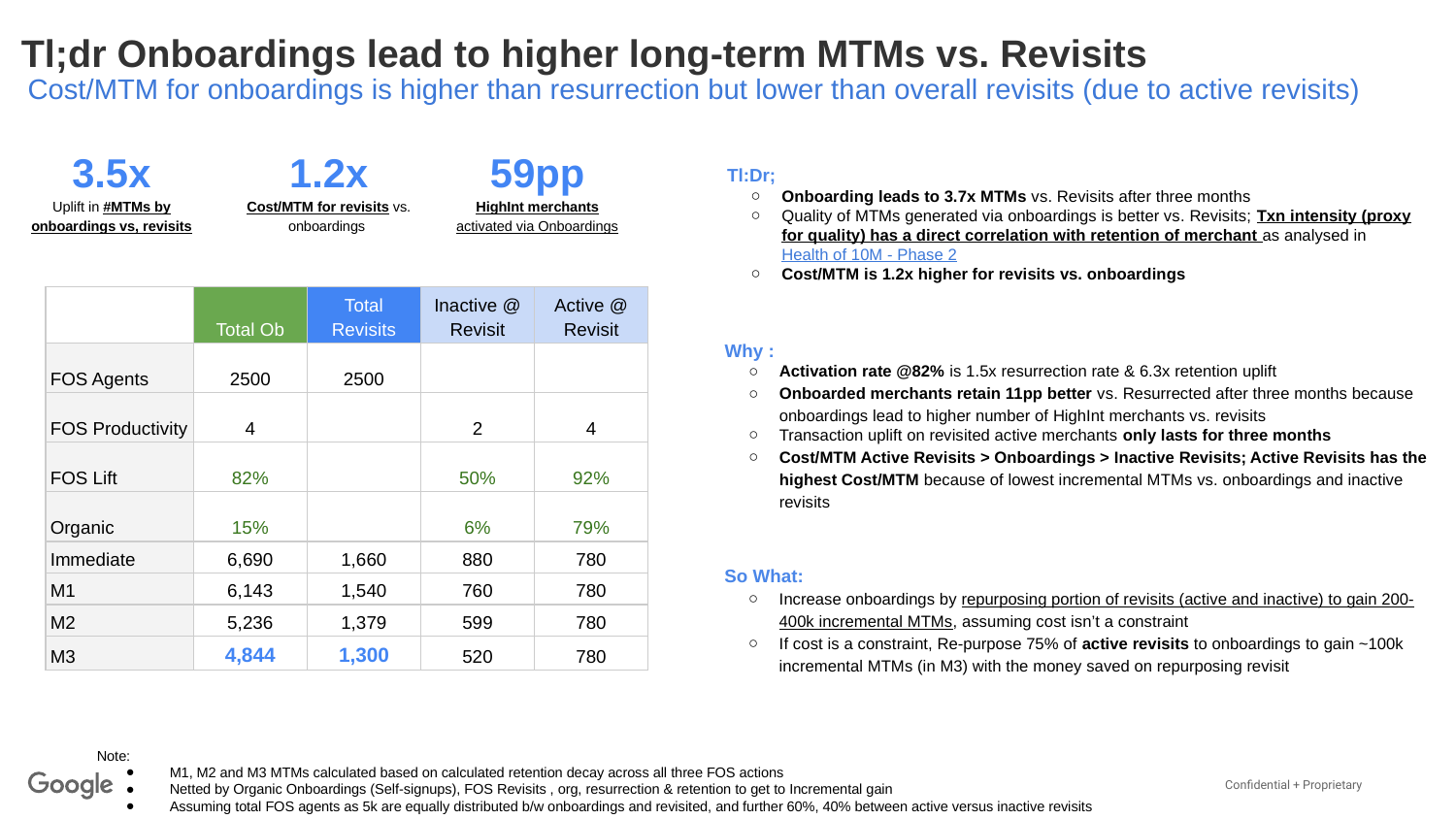

Tl;dr Onboardings lead to higher long-term MTMs vs. Revisits
Cost/MTM for onboardings is higher than resurrection but lower than overall revisits (due to active revisits)
3.5x
Uplift in #MTMs by onboardings vs, revisits
1.2x
Cost/MTM for revisits vs. onboardings
59pp
HighInt merchants activated via Onboardings
Tl:Dr;
Onboarding leads to 3.7x MTMs vs. Revisits after three months
Quality of MTMs generated via onboardings is better vs. Revisits; Txn intensity (proxy for quality) has a direct correlation with retention of merchant as analysed in Health of 10M - Phase 2
Cost/MTM is 1.2x higher for revisits vs. onboardings
|  | Total Ob | Total Revisits | Inactive @ Revisit | Active @ Revisit |
| --- | --- | --- | --- | --- |
| FOS Agents | 2500 | 2500 |  |  |
| FOS Productivity | 4 |  | 2 | 4 |
| FOS Lift | 82% |  | 50% | 92% |
| Organic | 15% |  | 6% | 79% |
| Immediate | 6,690 | 1,660 | 880 | 780 |
| M1 | 6,143 | 1,540 | 760 | 780 |
| M2 | 5,236 | 1,379 | 599 | 780 |
| M3 | 4,844 | 1,300 | 520 | 780 |
Why :
Activation rate @82% is 1.5x resurrection rate & 6.3x retention uplift
Onboarded merchants retain 11pp better vs. Resurrected after three months because onboardings lead to higher number of HighInt merchants vs. revisits
Transaction uplift on revisited active merchants only lasts for three months
Cost/MTM Active Revisits > Onboardings > Inactive Revisits; Active Revisits has the highest Cost/MTM because of lowest incremental MTMs vs. onboardings and inactive revisits
So What:
Increase onboardings by repurposing portion of revisits (active and inactive) to gain 200-400k incremental MTMs, assuming cost isn’t a constraint
If cost is a constraint, Re-purpose 75% of active revisits to onboardings to gain ~100k incremental MTMs (in M3) with the money saved on repurposing revisit

Note:
M1, M2 and M3 MTMs calculated based on calculated retention decay across all three FOS actions
Netted by Organic Onboardings (Self-signups), FOS Revisits , org, resurrection & retention to get to Incremental gain
Assuming total FOS agents as 5k are equally distributed b/w onboardings and revisited, and further 60%, 40% between active versus inactive revisits